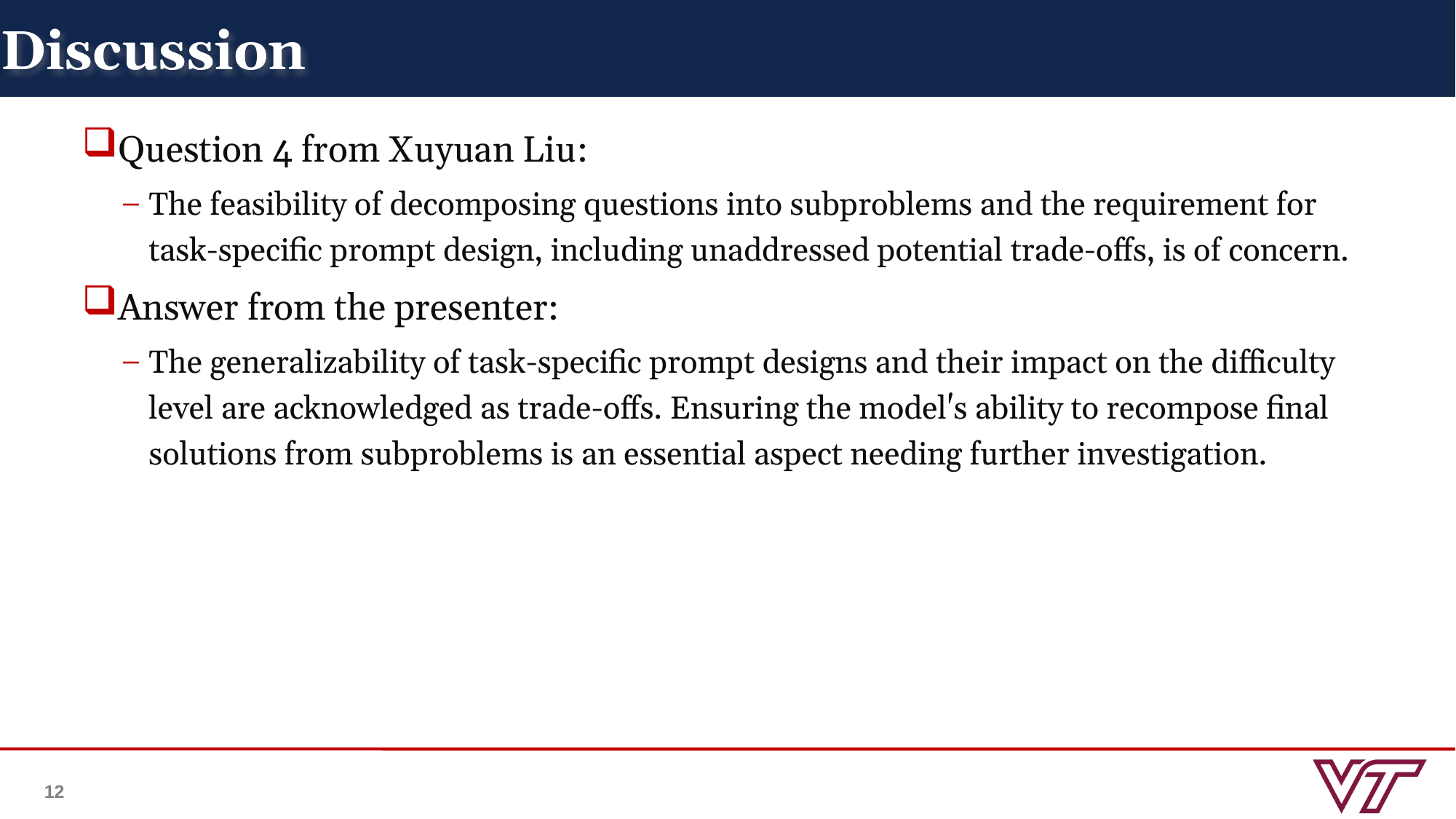

# Discussion
Question 4 from Xuyuan Liu:
The feasibility of decomposing questions into subproblems and the requirement for task-specific prompt design, including unaddressed potential trade-offs, is of concern.
Answer from the presenter:
The generalizability of task-specific prompt designs and their impact on the difficulty level are acknowledged as trade-offs. Ensuring the model's ability to recompose final solutions from subproblems is an essential aspect needing further investigation.

12